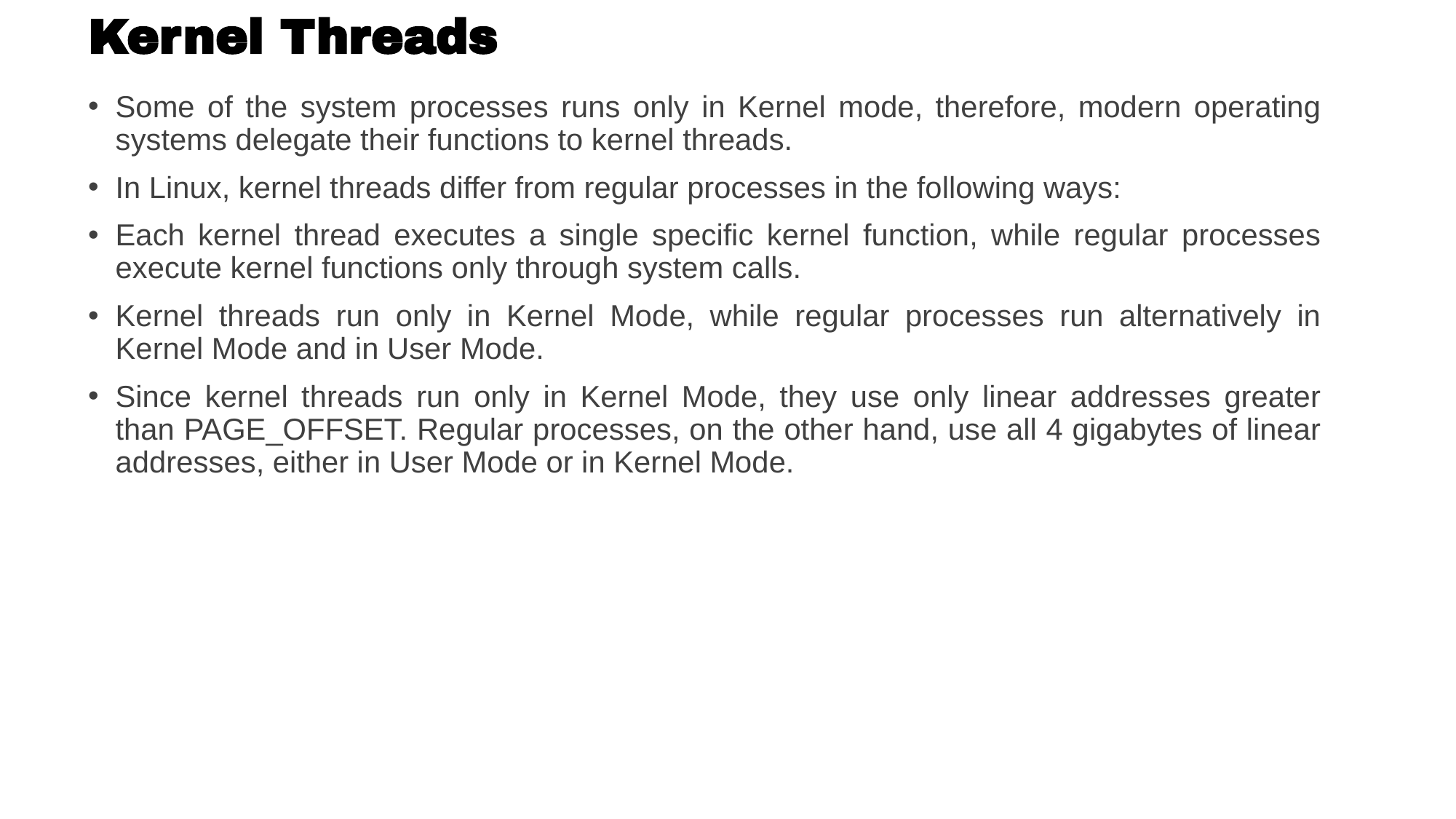

# Kernel Threads
Some of the system processes runs only in Kernel mode, therefore, modern operating systems delegate their functions to kernel threads.
In Linux, kernel threads differ from regular processes in the following ways:
Each kernel thread executes a single specific kernel function, while regular processes execute kernel functions only through system calls.
Kernel threads run only in Kernel Mode, while regular processes run alternatively in Kernel Mode and in User Mode.
Since kernel threads run only in Kernel Mode, they use only linear addresses greater than PAGE_OFFSET. Regular processes, on the other hand, use all 4 gigabytes of linear addresses, either in User Mode or in Kernel Mode.